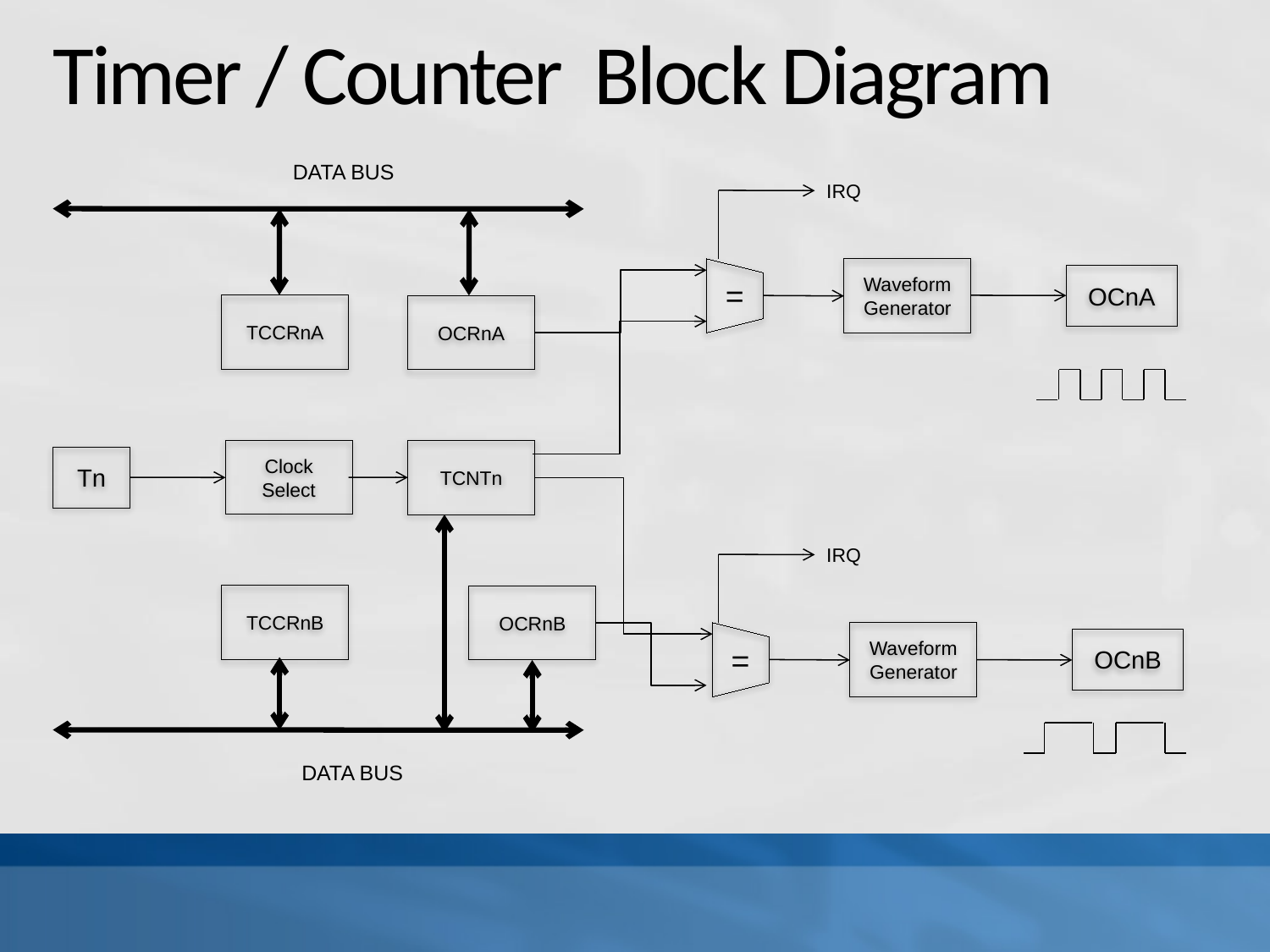

# Timer / Counter  Block Diagram
DATA BUS
IRQ

=
Waveform
Generator
OCnA
TCCRnA
OCRnA
Clock
Select
TCNTn
Tn
IRQ
TCCRnB
OCRnB

=
Waveform
Generator
OCnB
DATA BUS